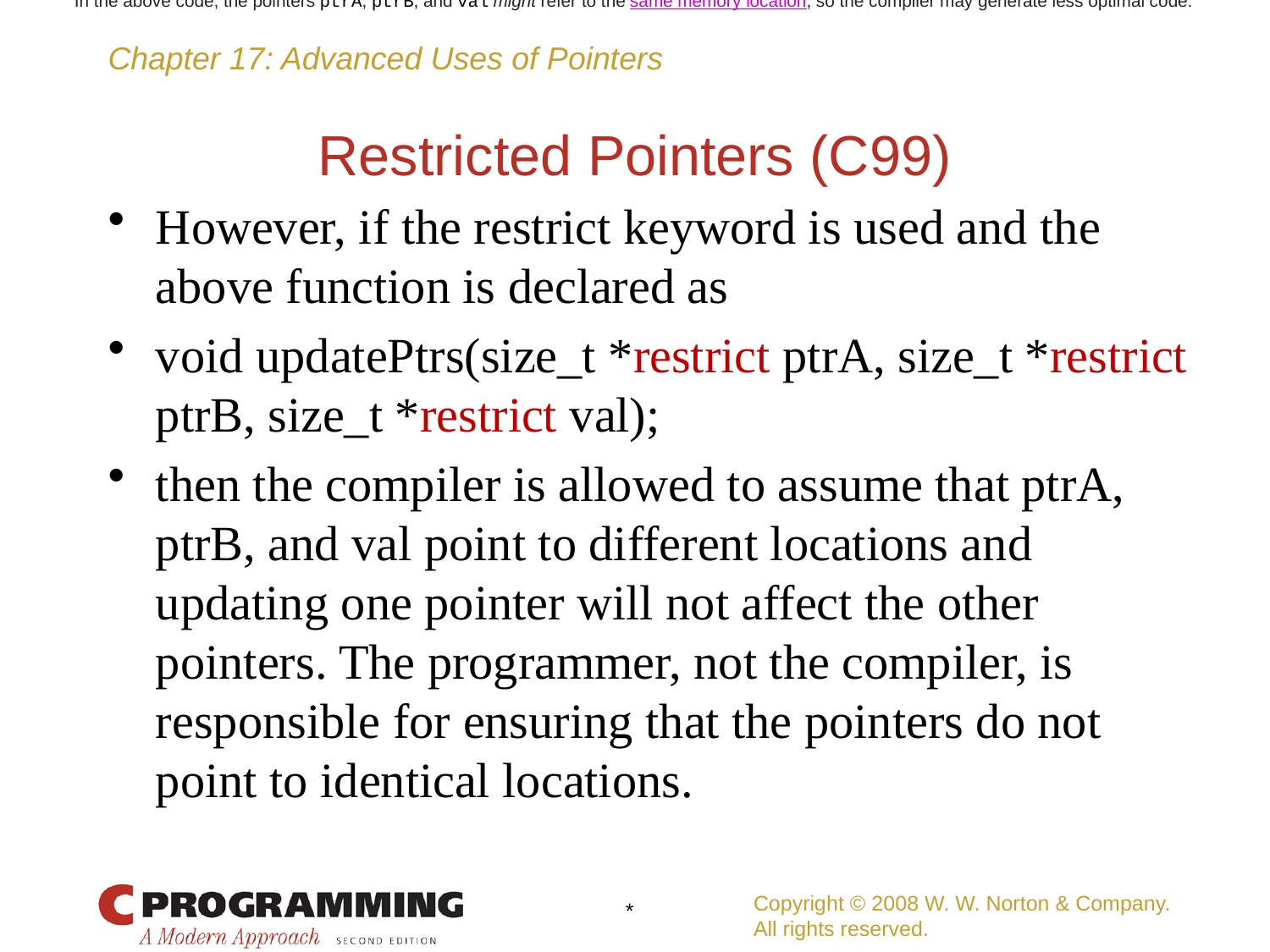

In the above code, the pointers ptrA, ptrB, and val might refer to the same memory location, so the compiler may generate less optimal code:
# Restricted Pointers (C99)
However, if the restrict keyword is used and the above function is declared as
void updatePtrs(size_t *restrict ptrA, size_t *restrict ptrB, size_t *restrict val);
then the compiler is allowed to assume that ptrA, ptrB, and val point to different locations and updating one pointer will not affect the other pointers. The programmer, not the compiler, is responsible for ensuring that the pointers do not point to identical locations.
Copyright © 2008 W. W. Norton & Company.
All rights reserved.
*